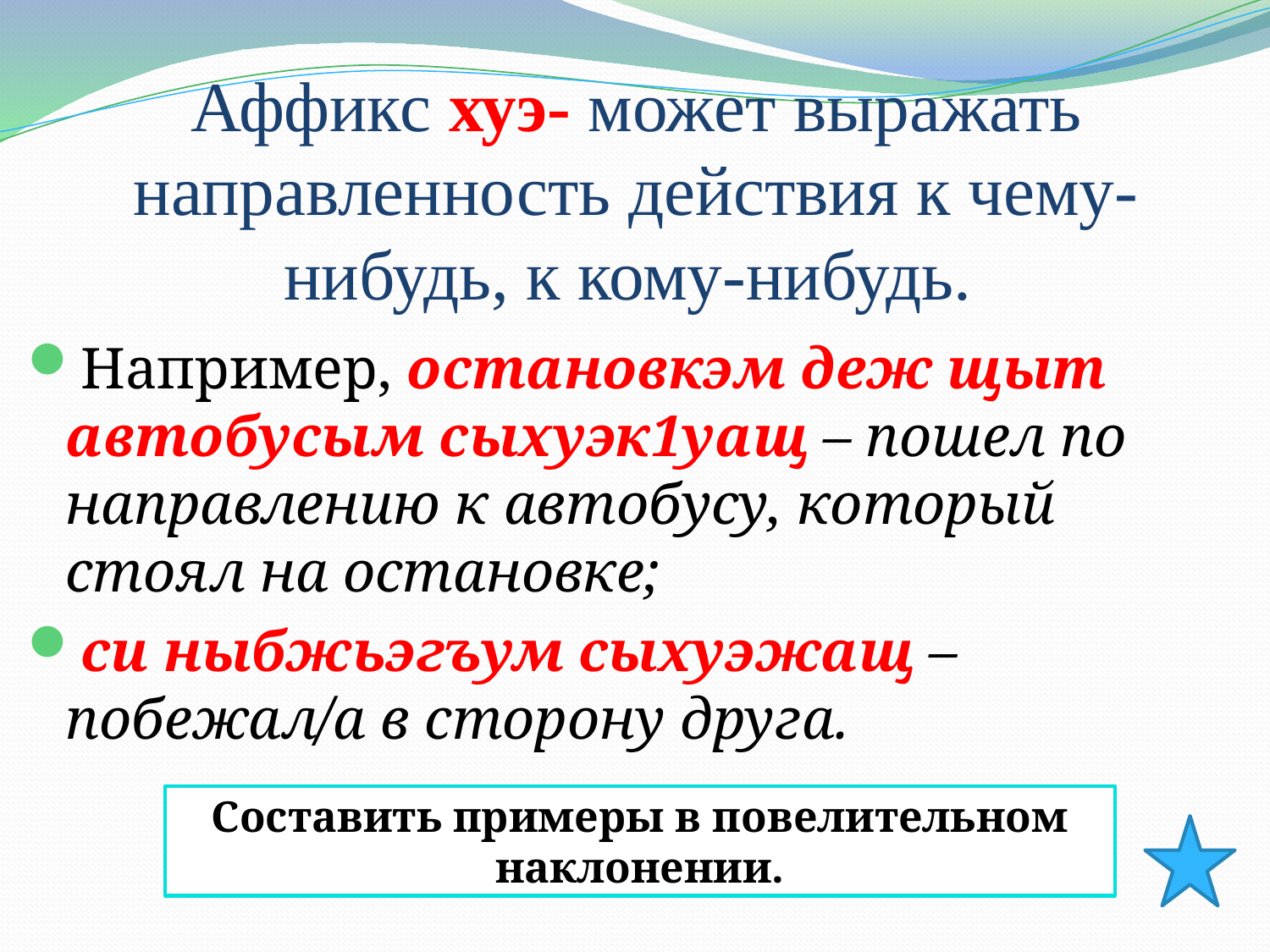

# Аффикс хуэ- может выражать направленность действия к чему-нибудь, к кому-нибудь.
Например, остановкэм деж щыт автобусым сыхуэк1уащ – пошел по направлению к автобусу, который стоял на остановке;
си ныбжьэгъум сыхуэжащ – побежал/а в сторону друга.
Составить примеры в повелительном наклонении.